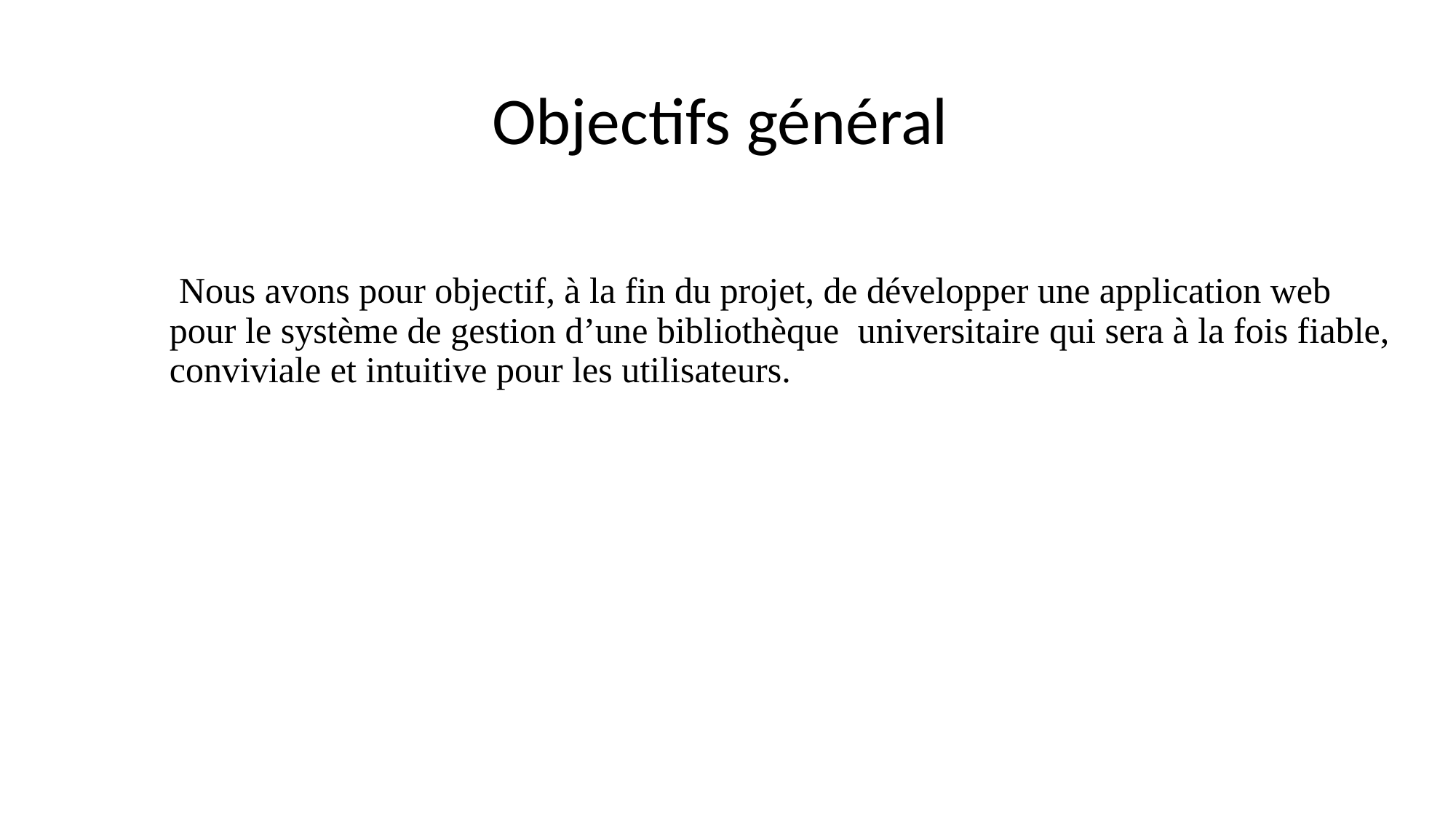

# Objectifs général
 Nous avons pour objectif, à la fin du projet, de développer une application web pour le système de gestion d’une bibliothèque  universitaire qui sera à la fois fiable, conviviale et intuitive pour les utilisateurs.